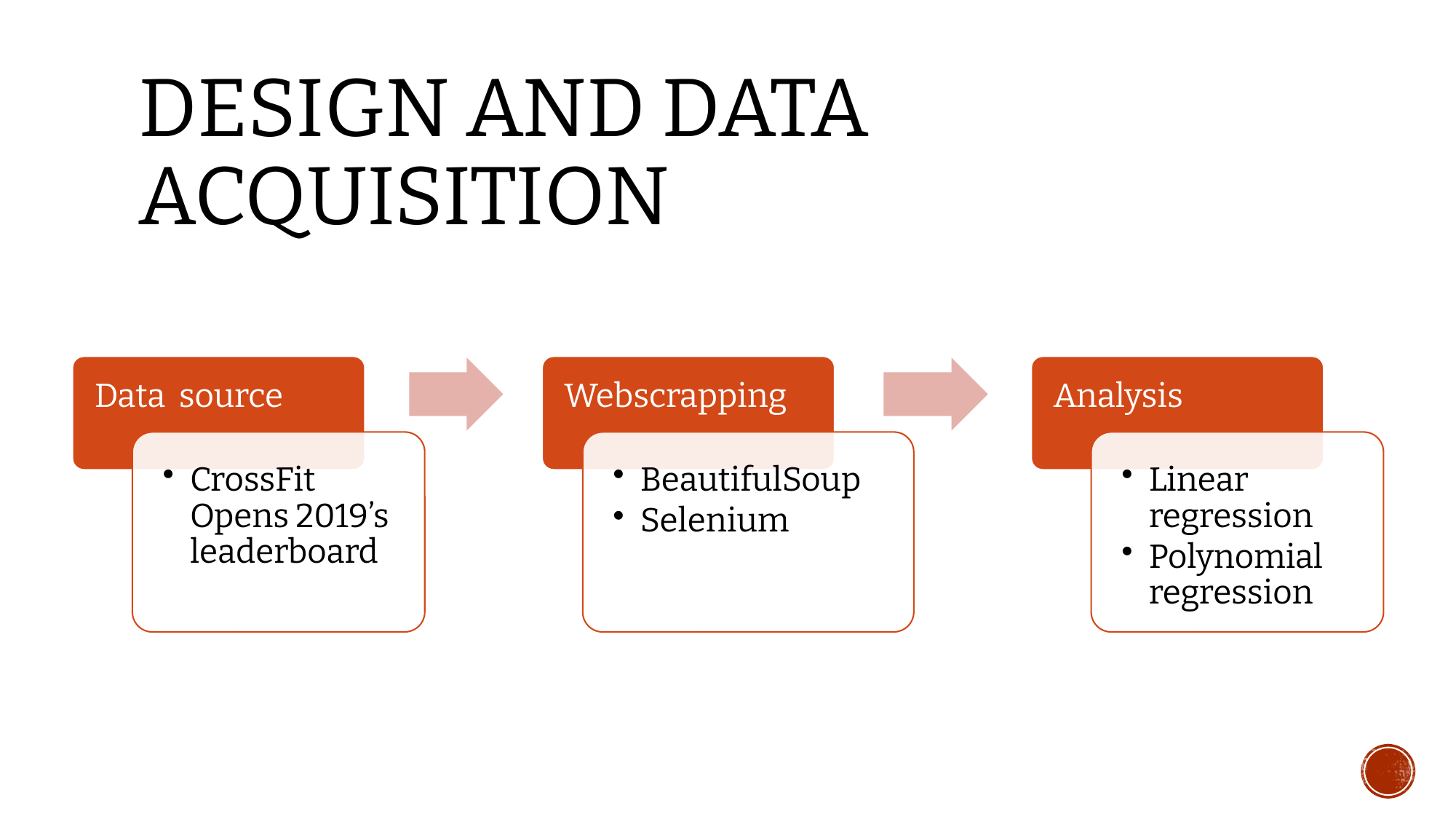

# Design and data acquisition
Data  source
CrossFit Opens 2019’s  leaderboard

Webscrapping
BeautifulSoup
Selenium

Analysis
Linear regression
Polynomial regression